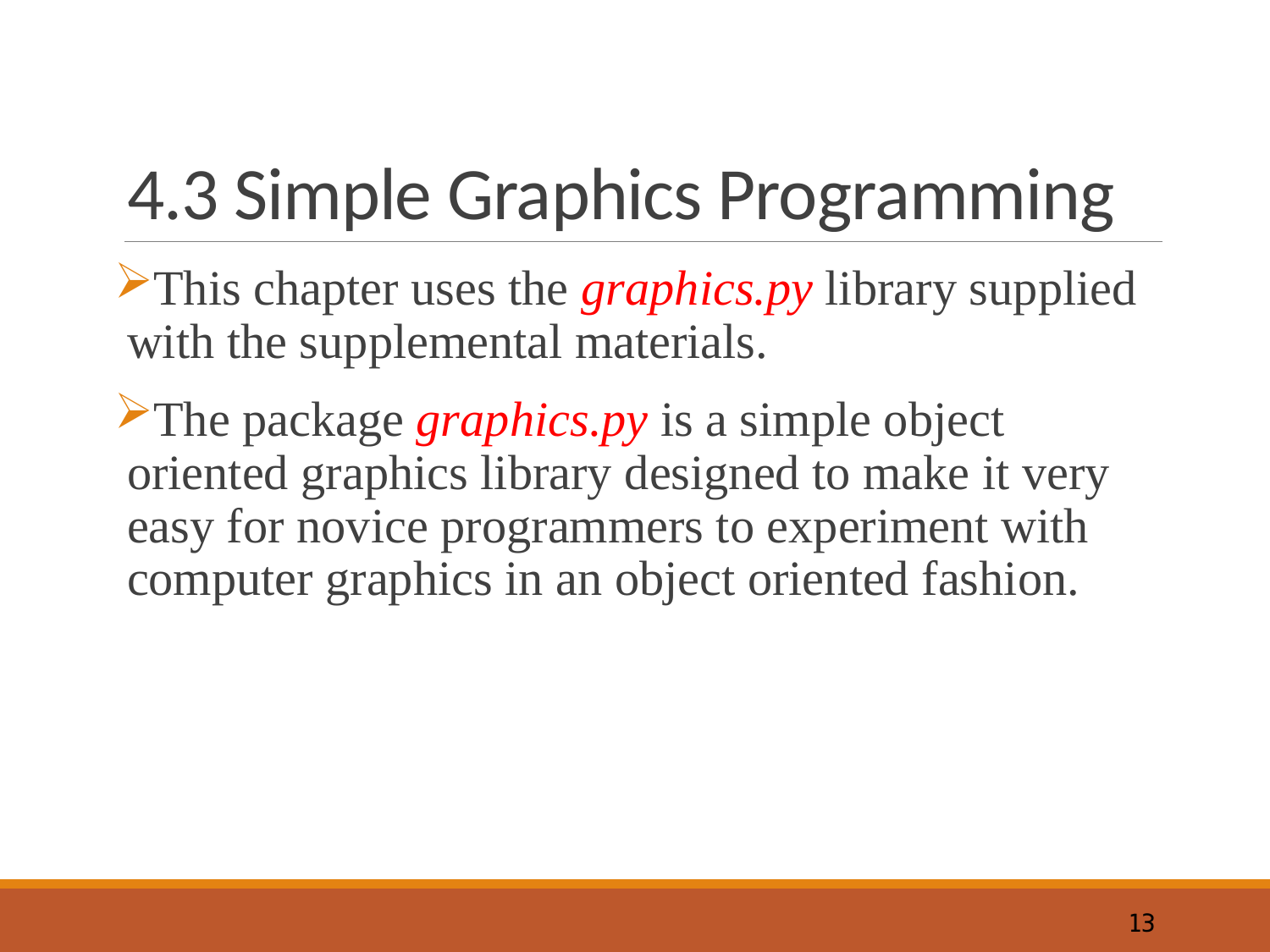

# 4.3 Simple Graphics Programming
This chapter uses the graphics.py library supplied with the supplemental materials.
The package graphics.py is a simple object oriented graphics library designed to make it very easy for novice programmers to experiment with computer graphics in an object oriented fashion.
13